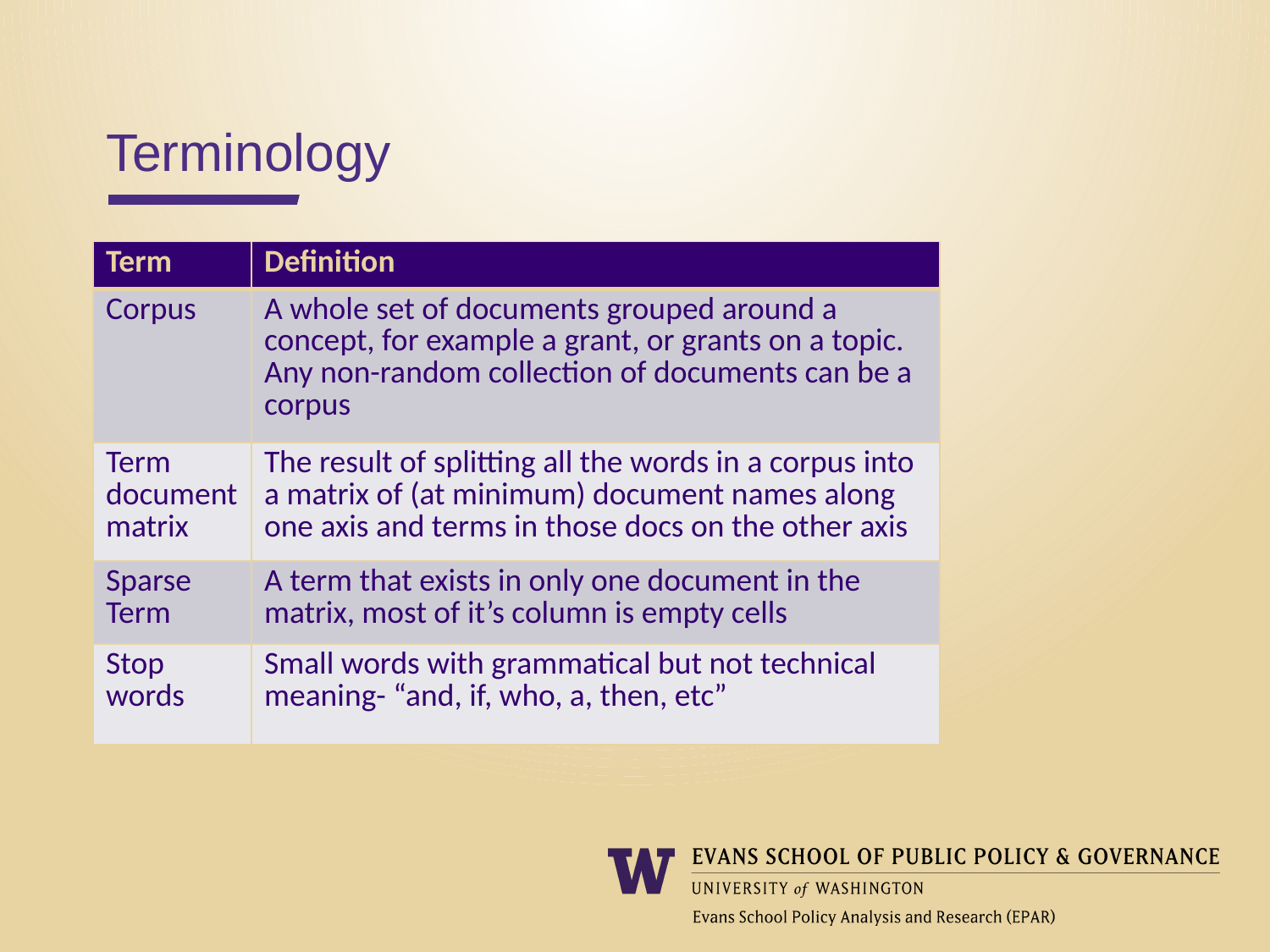

Terminology
| Term | Definition |
| --- | --- |
| Corpus | A whole set of documents grouped around a concept, for example a grant, or grants on a topic. Any non-random collection of documents can be a corpus |
| Term document matrix | The result of splitting all the words in a corpus into a matrix of (at minimum) document names along one axis and terms in those docs on the other axis |
| Sparse Term | A term that exists in only one document in the matrix, most of it’s column is empty cells |
| Stop words | Small words with grammatical but not technical meaning- “and, if, who, a, then, etc” |